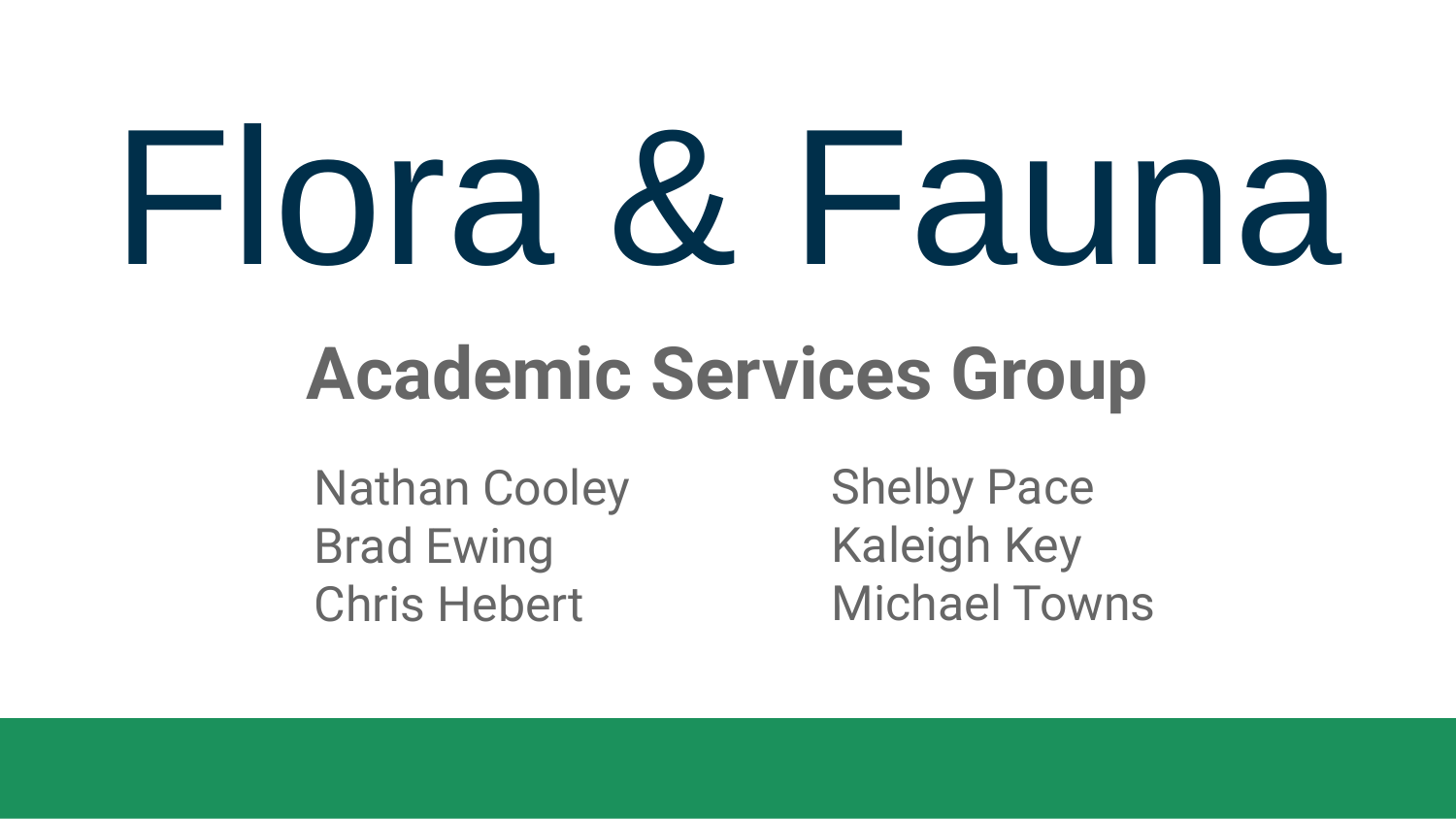

Flora & Fauna
Academic Services Group
Nathan Cooley
Brad Ewing
Chris Hebert

Shelby Pace
Kaleigh Key
Michael Towns